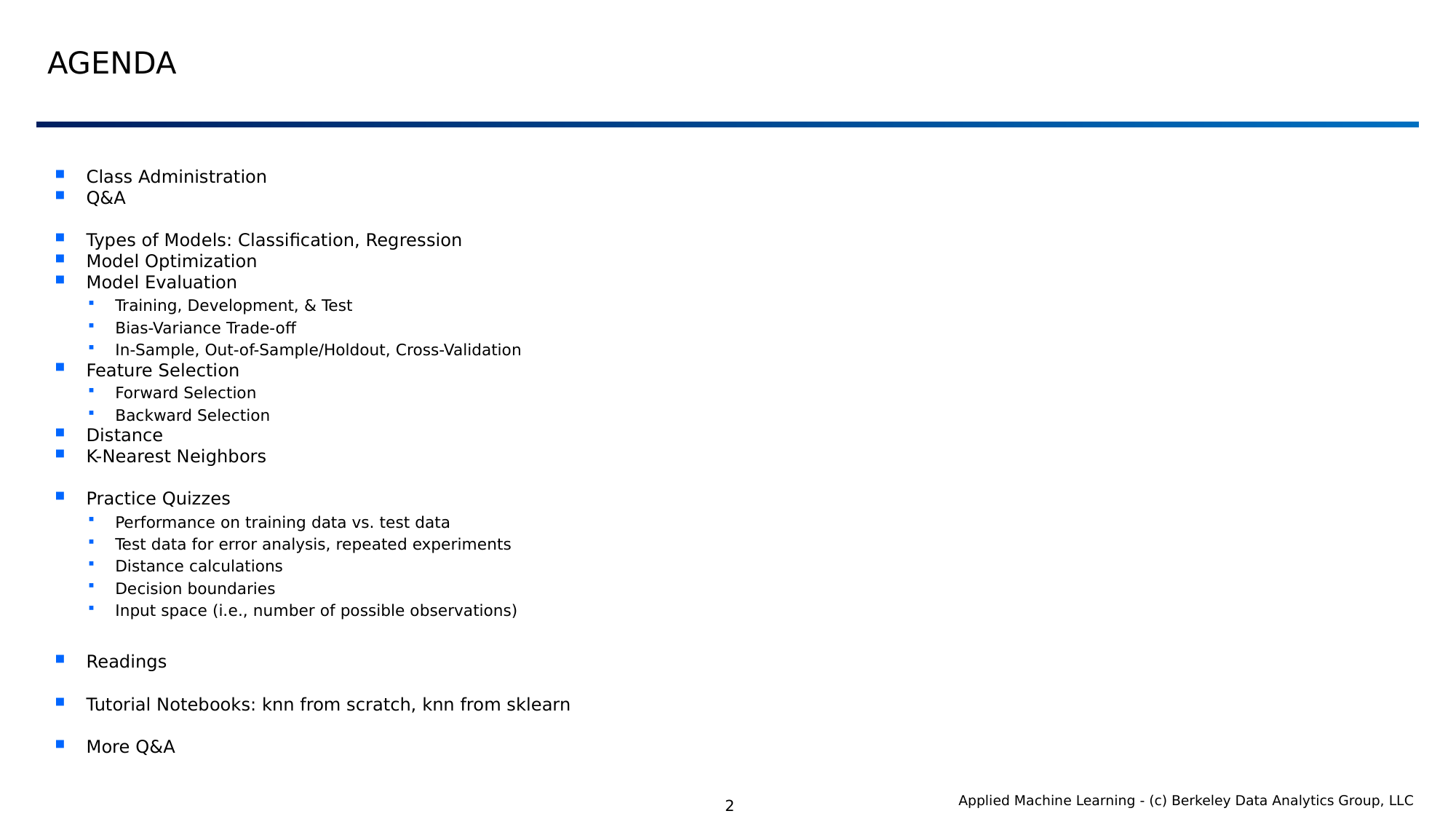

# Agenda
Class Administration
Q&A

Types of Models: Classification, Regression
Model Optimization
Model Evaluation
Training, Development, & Test
Bias-Variance Trade-off
In-Sample, Out-of-Sample/Holdout, Cross-Validation
Feature Selection
Forward Selection
Backward Selection
Distance
K-Nearest Neighbors

Practice Quizzes
Performance on training data vs. test data
Test data for error analysis, repeated experiments
Distance calculations
Decision boundaries
Input space (i.e., number of possible observations)

Readings

Tutorial Notebooks: knn from scratch, knn from sklearn

More Q&A
2
Applied Machine Learning - (c) Berkeley Data Analytics Group, LLC